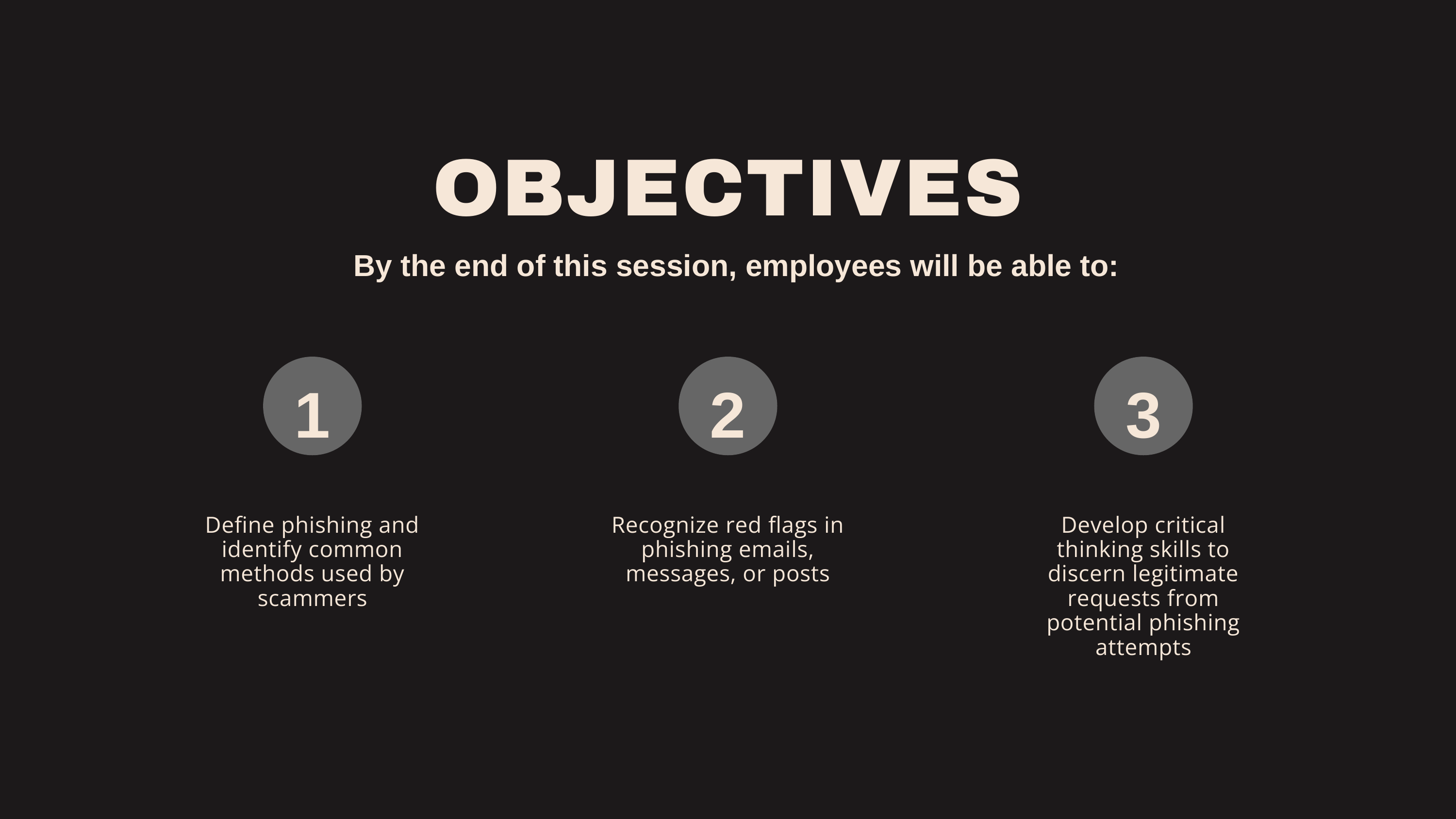

OBJECTIVES
By the end of this session, employees will be able to:
1
2
3

Define phishing and identify common methods used by scammers
Recognize red flags in phishing emails, messages, or posts
Develop critical thinking skills to discern legitimate requests from potential phishing attempts